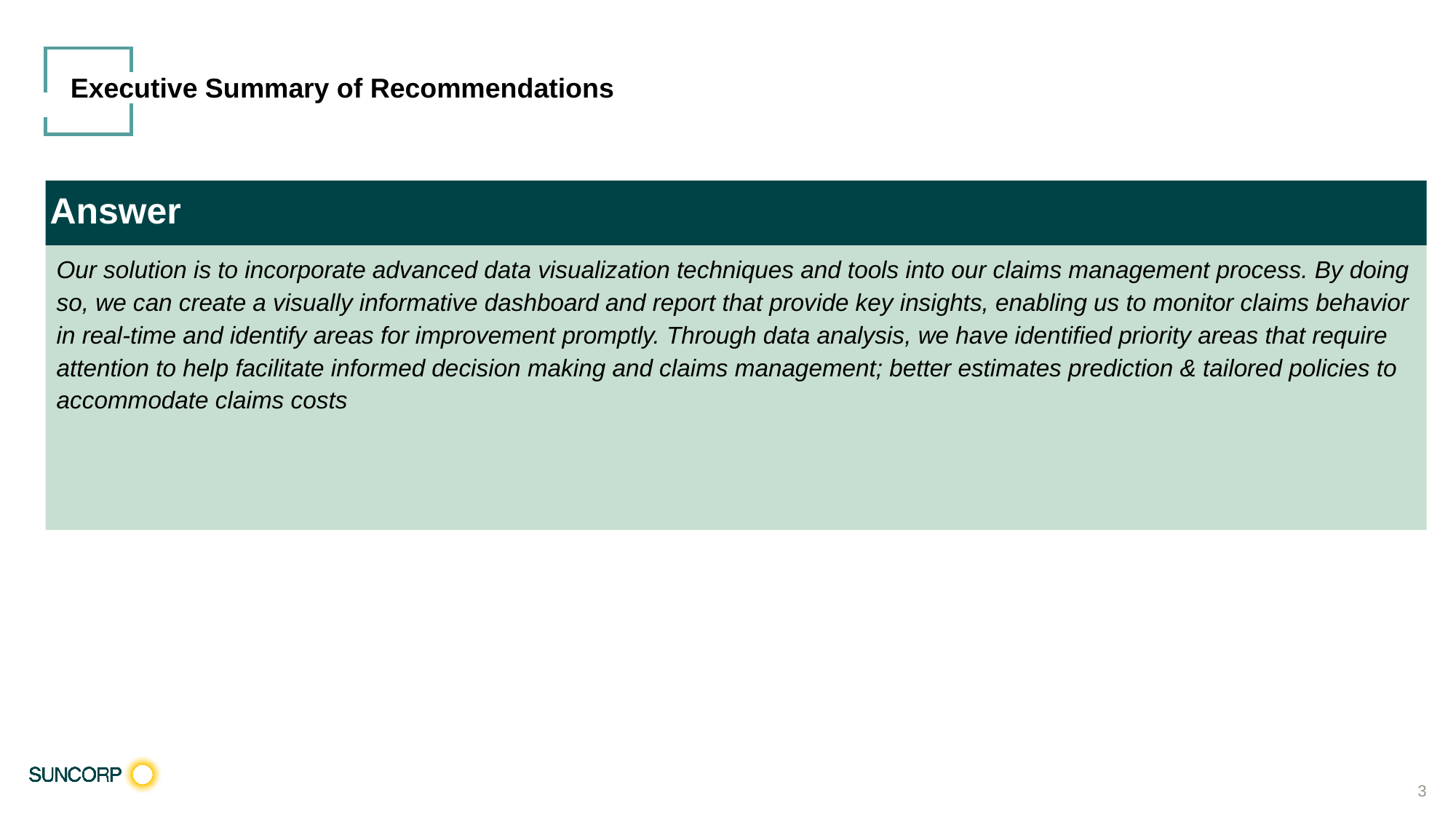

Executive Summary of Recommendations
Answer
Our solution is to incorporate advanced data visualization techniques and tools into our claims management process. By doing so, we can create a visually informative dashboard and report that provide key insights, enabling us to monitor claims behavior in real-time and identify areas for improvement promptly. Through data analysis, we have identified priority areas that require attention to help facilitate informed decision making and claims management; better estimates prediction & tailored policies to accommodate claims costs

3